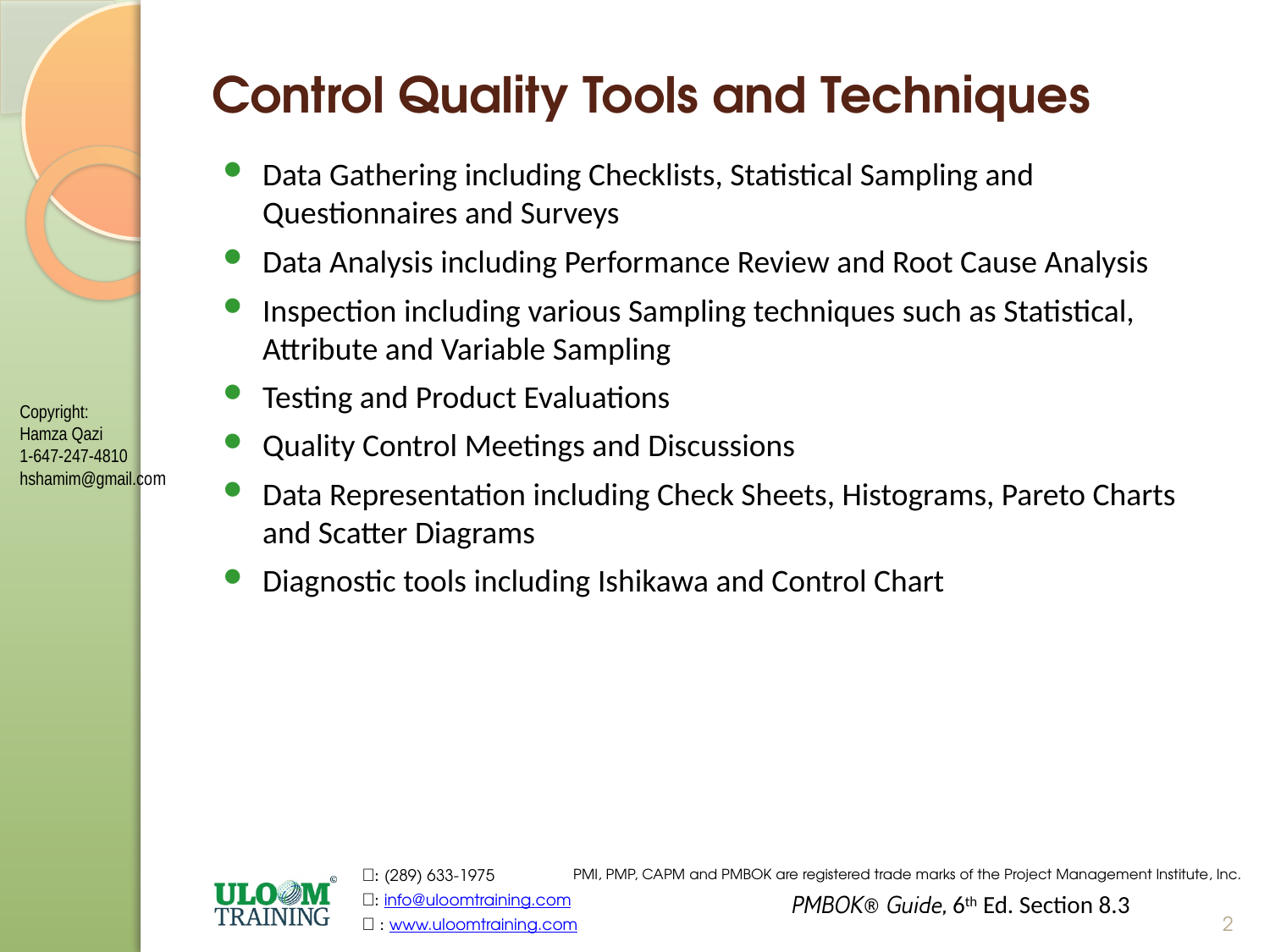

# Control Quality Tools and Techniques
Data Gathering including Checklists, Statistical Sampling and Questionnaires and Surveys
Data Analysis including Performance Review and Root Cause Analysis
Inspection including various Sampling techniques such as Statistical, Attribute and Variable Sampling
Testing and Product Evaluations
Quality Control Meetings and Discussions
Data Representation including Check Sheets, Histograms, Pareto Charts and Scatter Diagrams
Diagnostic tools including Ishikawa and Control Chart

|  | PMBOK® Guide, 6th Ed. Section 8.3 |
| --- | --- |
2